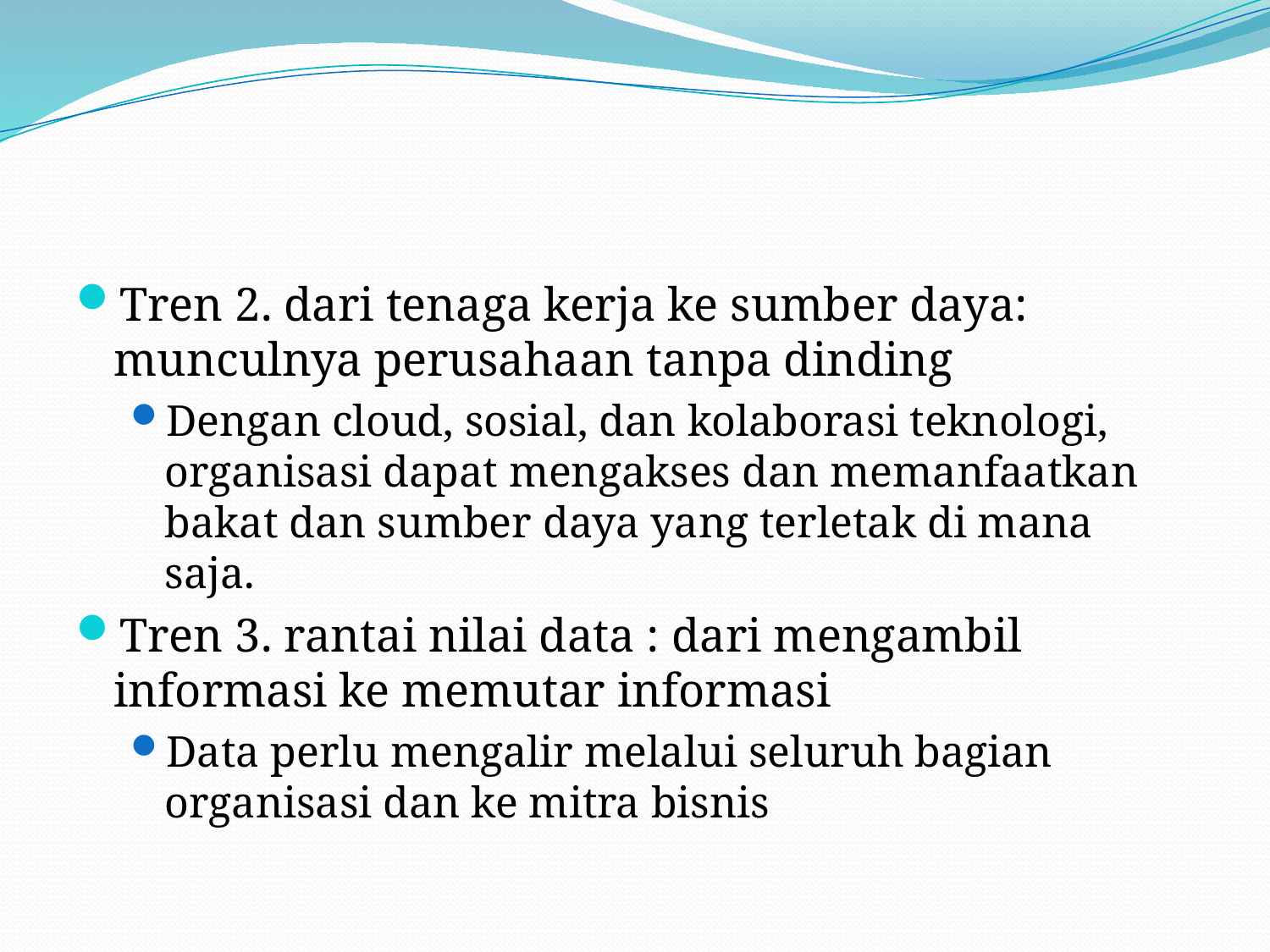

#
Tren 2. dari tenaga kerja ke sumber daya: munculnya perusahaan tanpa dinding
Dengan cloud, sosial, dan kolaborasi teknologi, organisasi dapat mengakses dan memanfaatkan bakat dan sumber daya yang terletak di mana saja.
Tren 3. rantai nilai data : dari mengambil informasi ke memutar informasi
Data perlu mengalir melalui seluruh bagian organisasi dan ke mitra bisnis